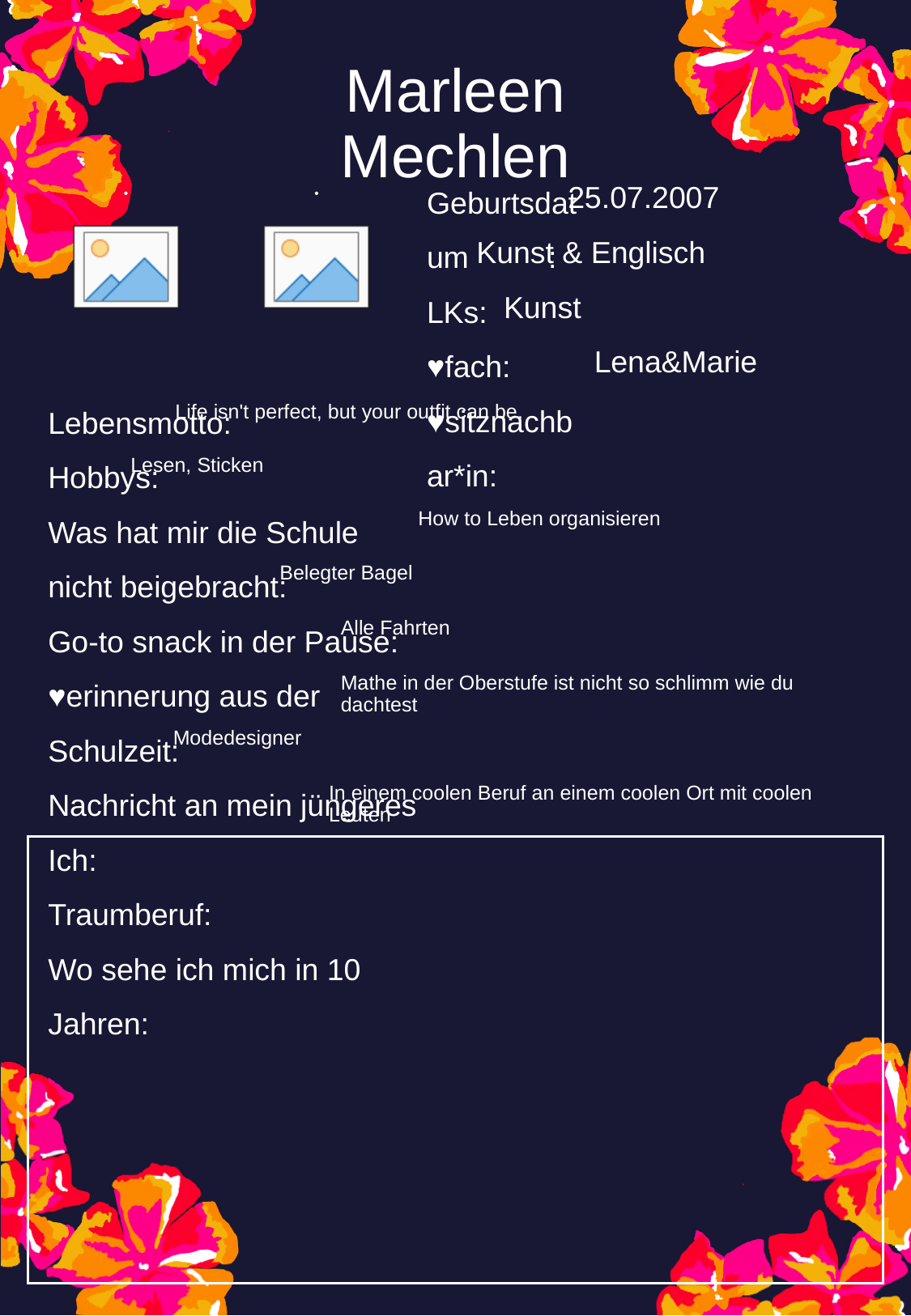

Marleen Mechlen

25.07.2007
Kunst & Englisch
Kunst
Lena&Marie
Life isn't perfect, but your outfit can be.
Lesen, Sticken
How to Leben organisieren
Belegter Bagel
Alle Fahrten
Mathe in der Oberstufe ist nicht so schlimm wie du dachtest
Modedesigner
In einem coolen Beruf an einem coolen Ort mit coolen Leuten